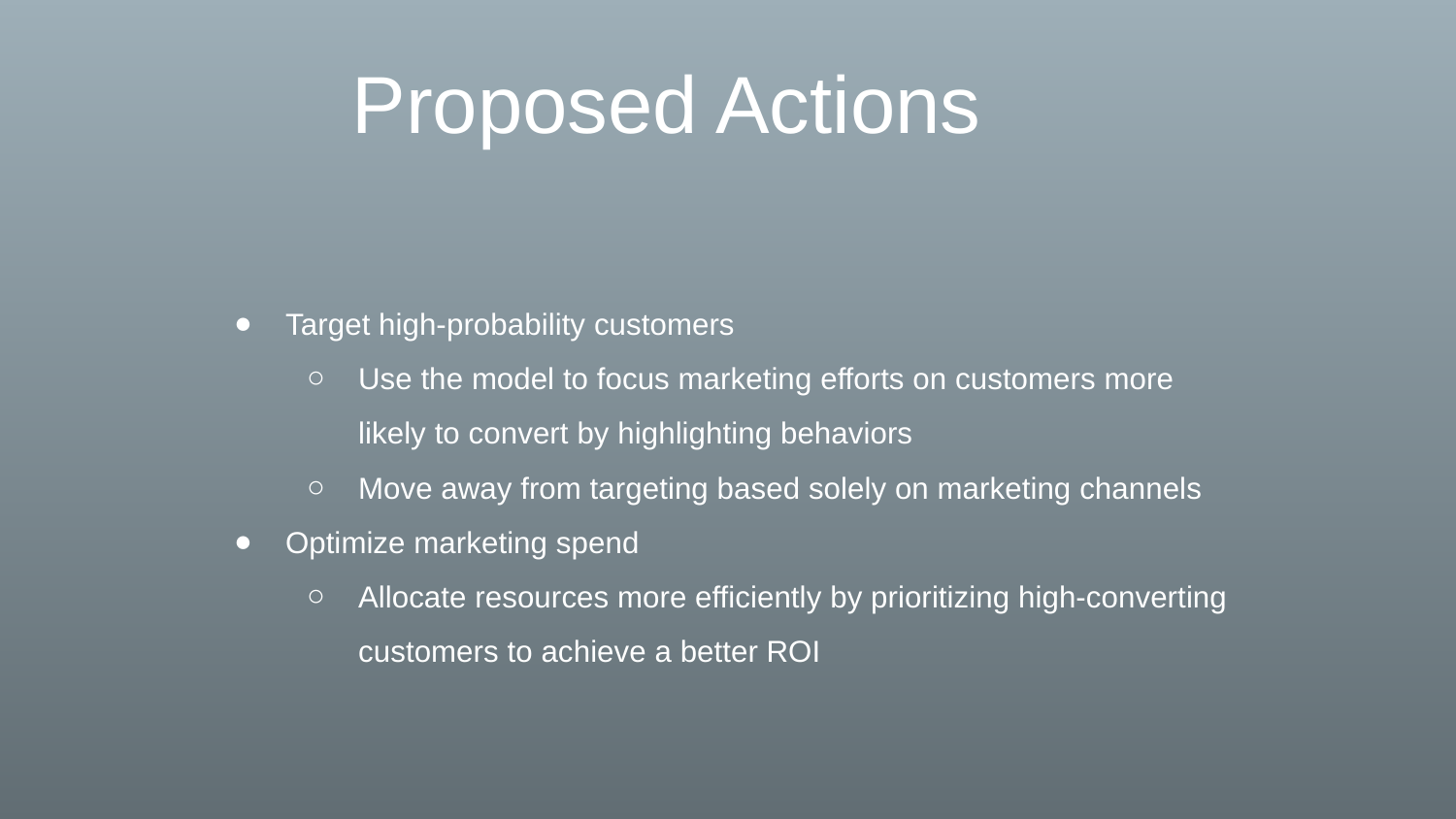

Proposed Actions

Target high-probability customers
Use the model to focus marketing efforts on customers more likely to convert by highlighting behaviors
Move away from targeting based solely on marketing channels
Optimize marketing spend
Allocate resources more efficiently by prioritizing high-converting customers to achieve a better ROI